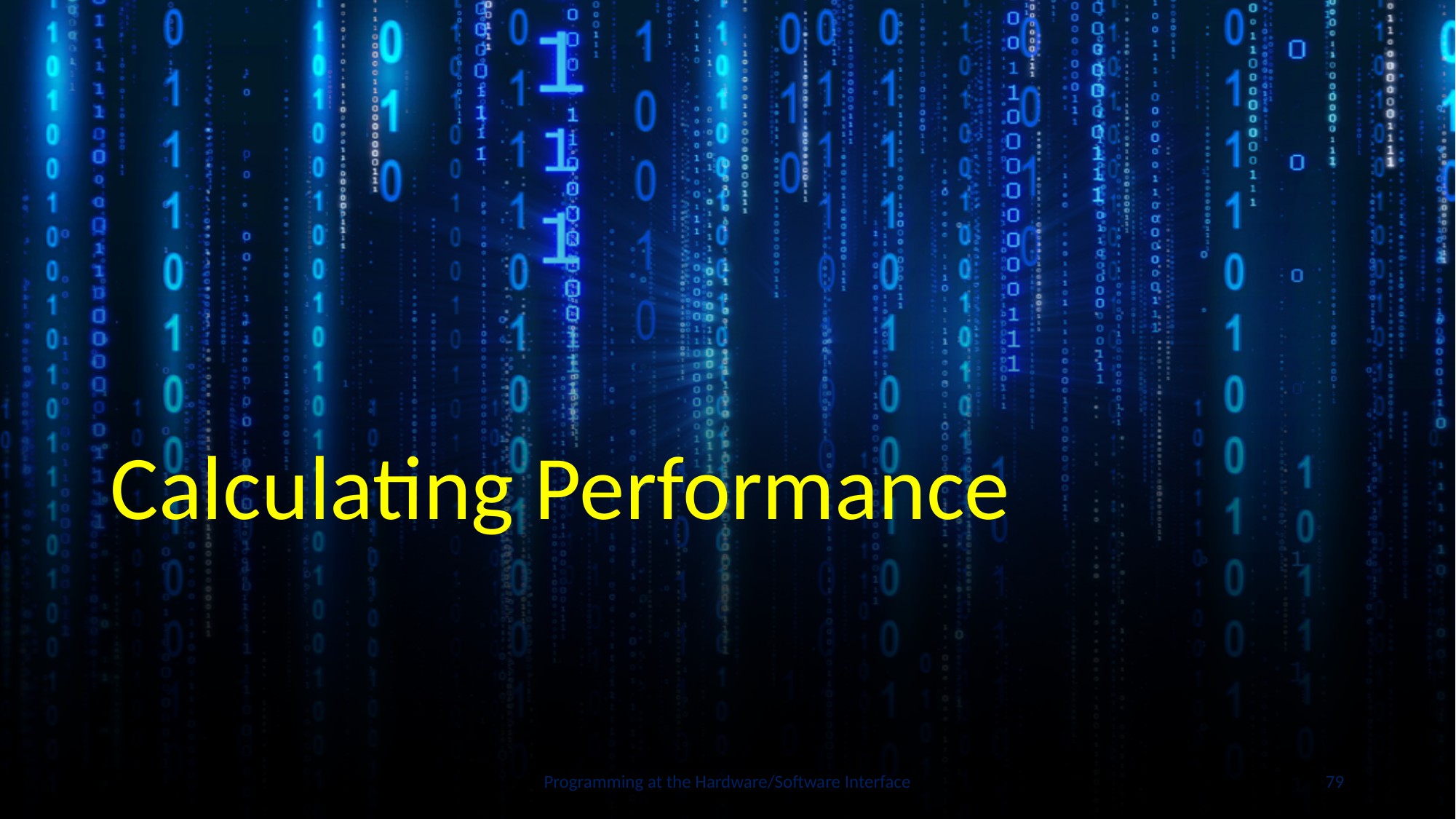

# Calculating Performance

Programming at the Hardware/Software Interface
79